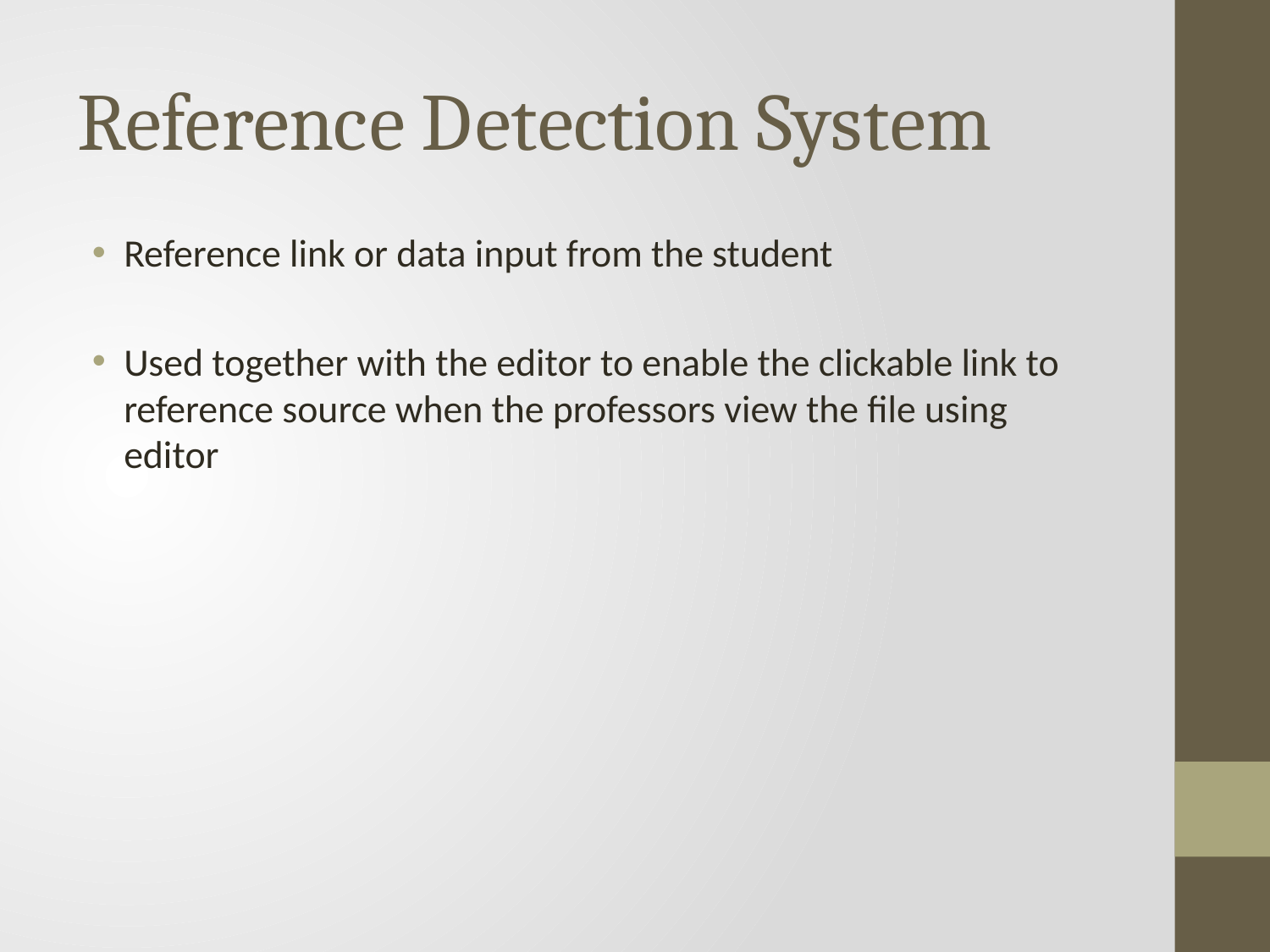

# Reference Detection System
Reference link or data input from the student

Used together with the editor to enable the clickable link to reference source when the professors view the file using editor